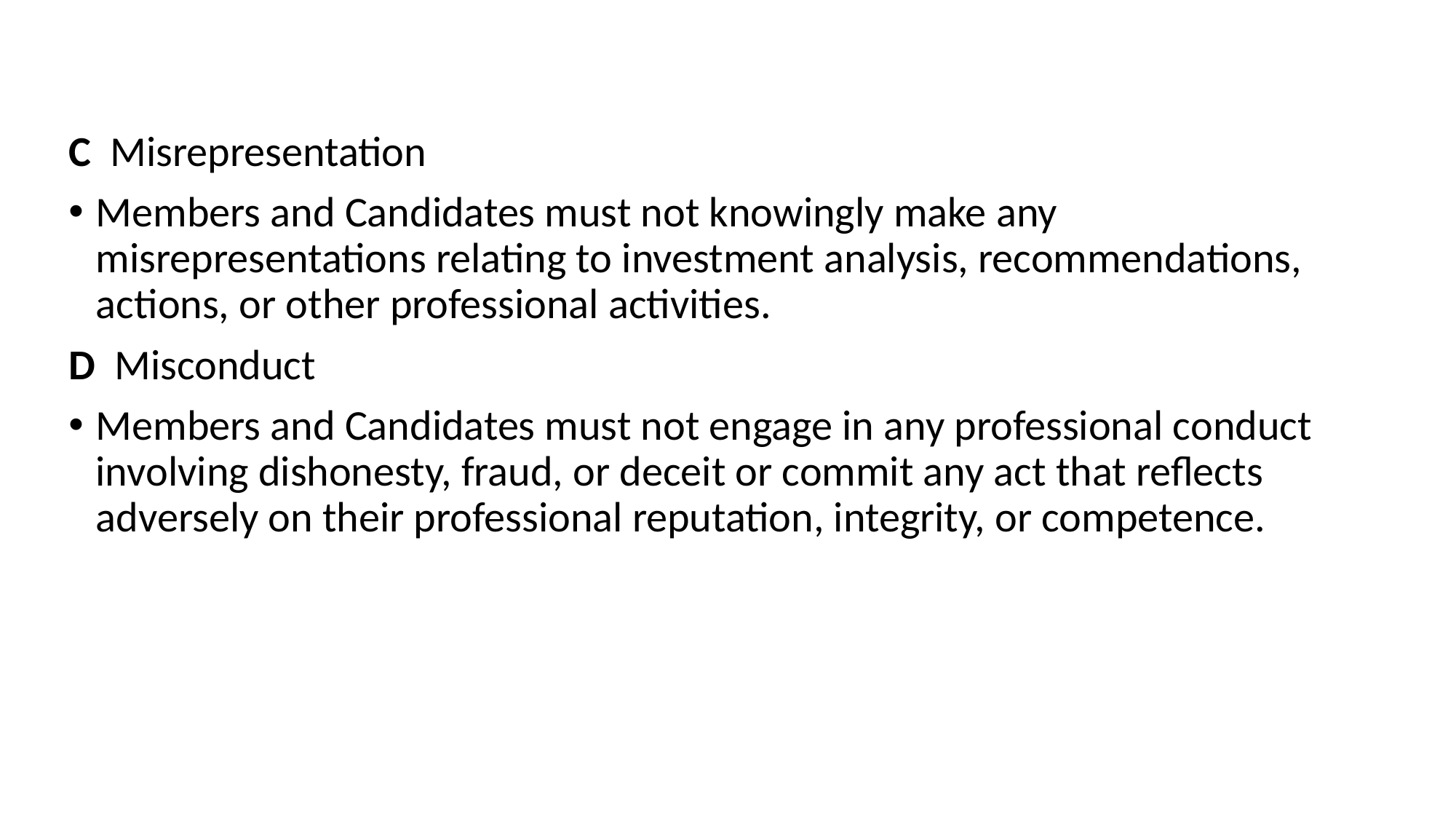

C  Misrepresentation
Members and Candidates must not knowingly make any misrepresentations relating to investment analysis, recommendations, actions, or other professional activities.
D  Misconduct
Members and Candidates must not engage in any professional conduct involving dishonesty, fraud, or deceit or commit any act that reflects adversely on their professional reputation, integrity, or competence.